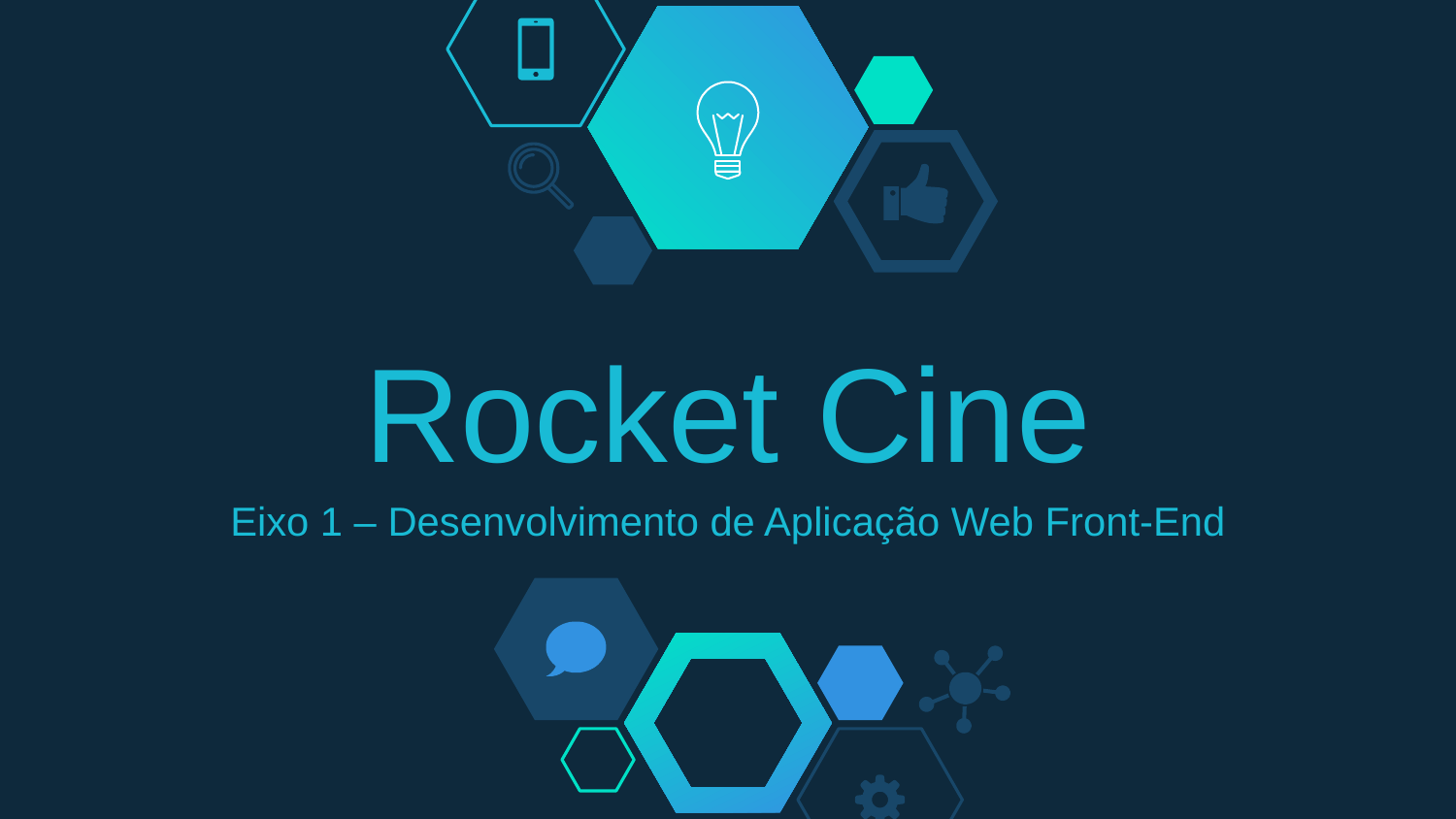

# Rocket Cine
Eixo 1 – Desenvolvimento de Aplicação Web Front-End